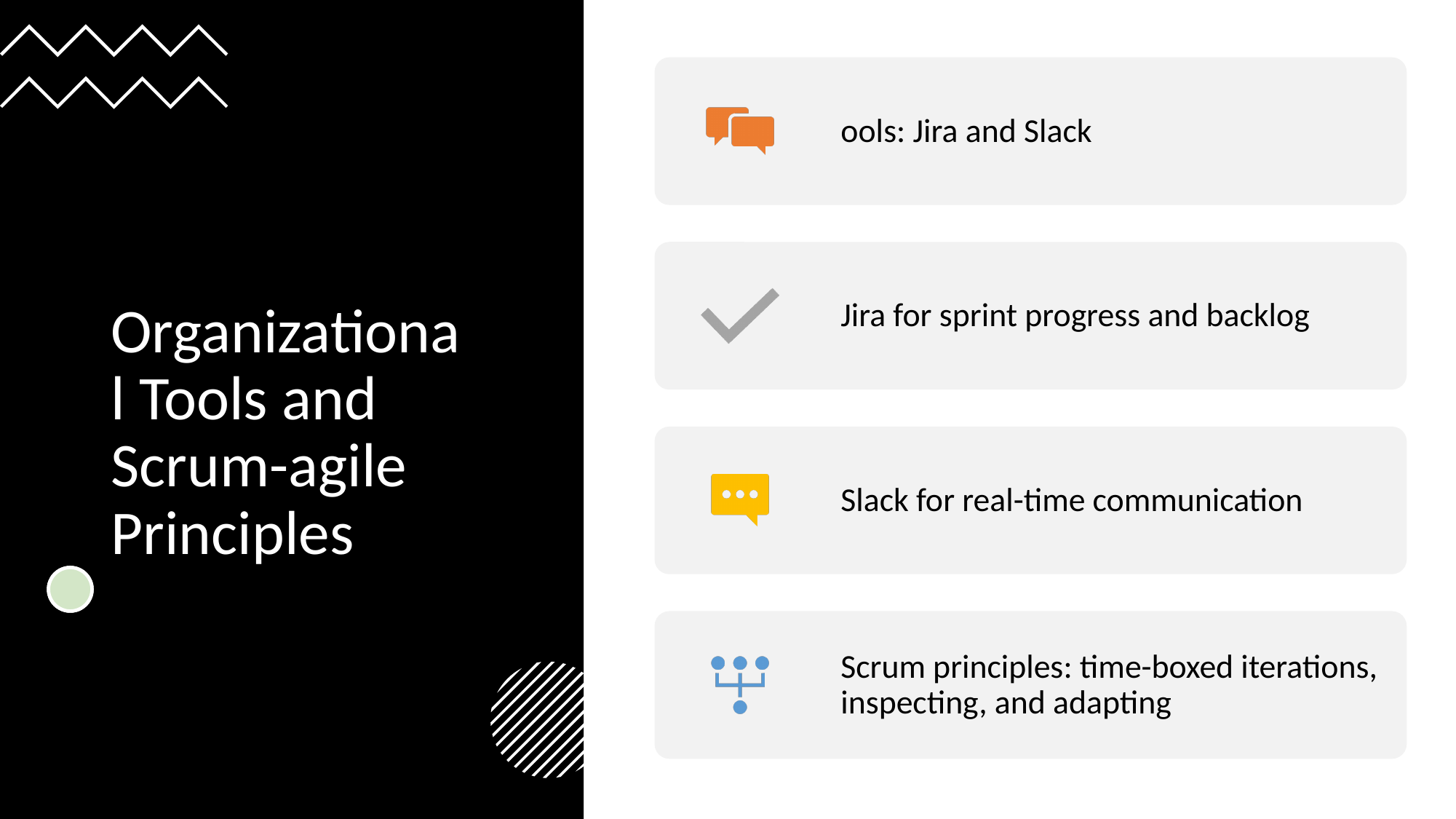

ools: Jira and Slack
Jira for sprint progress and backlog
Slack for real-time communication
Scrum principles: time-boxed iterations, inspecting, and adapting
# Organizational Tools and Scrum-agile Principles